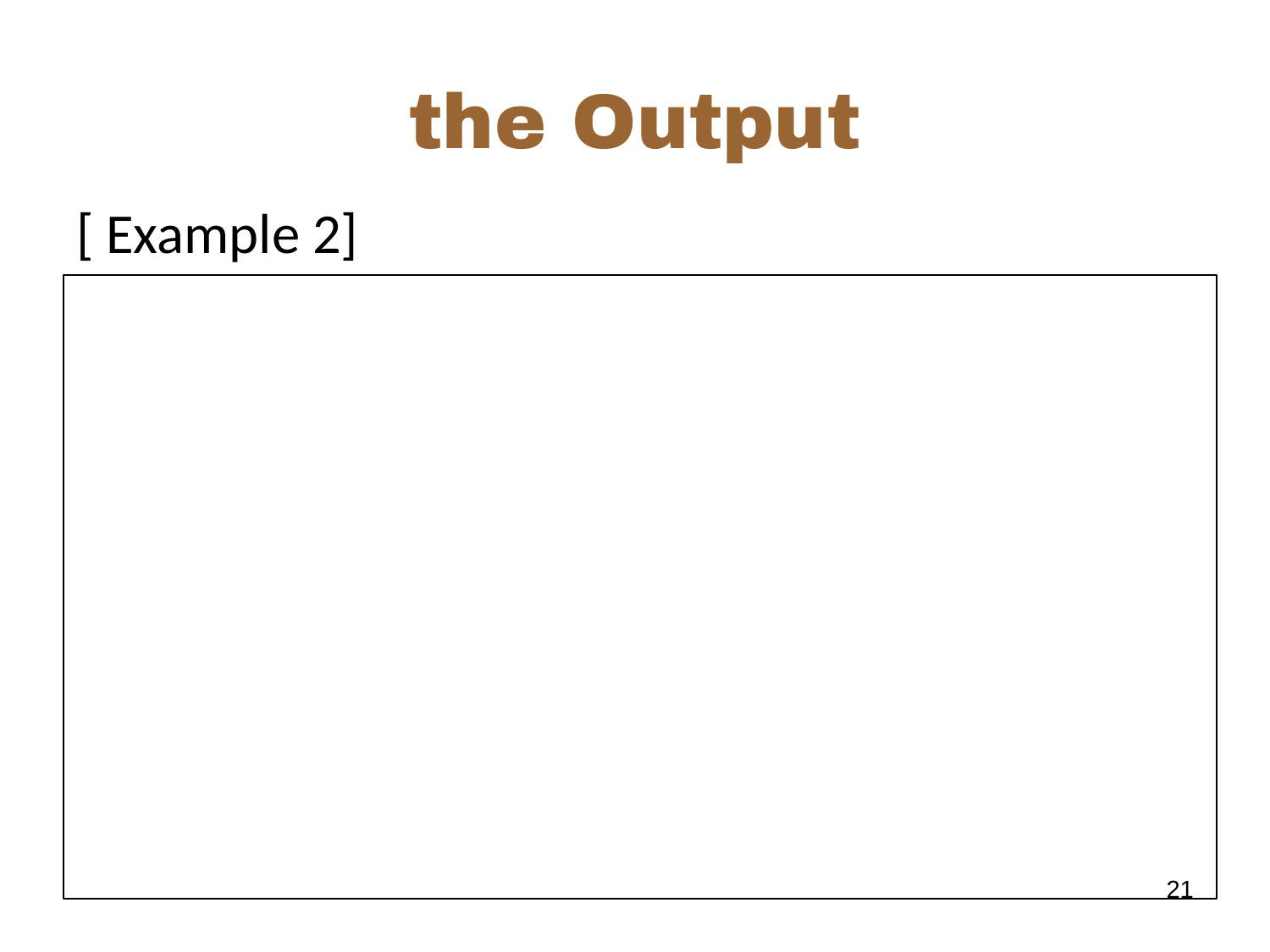

# the Output
[ Example 2]

21